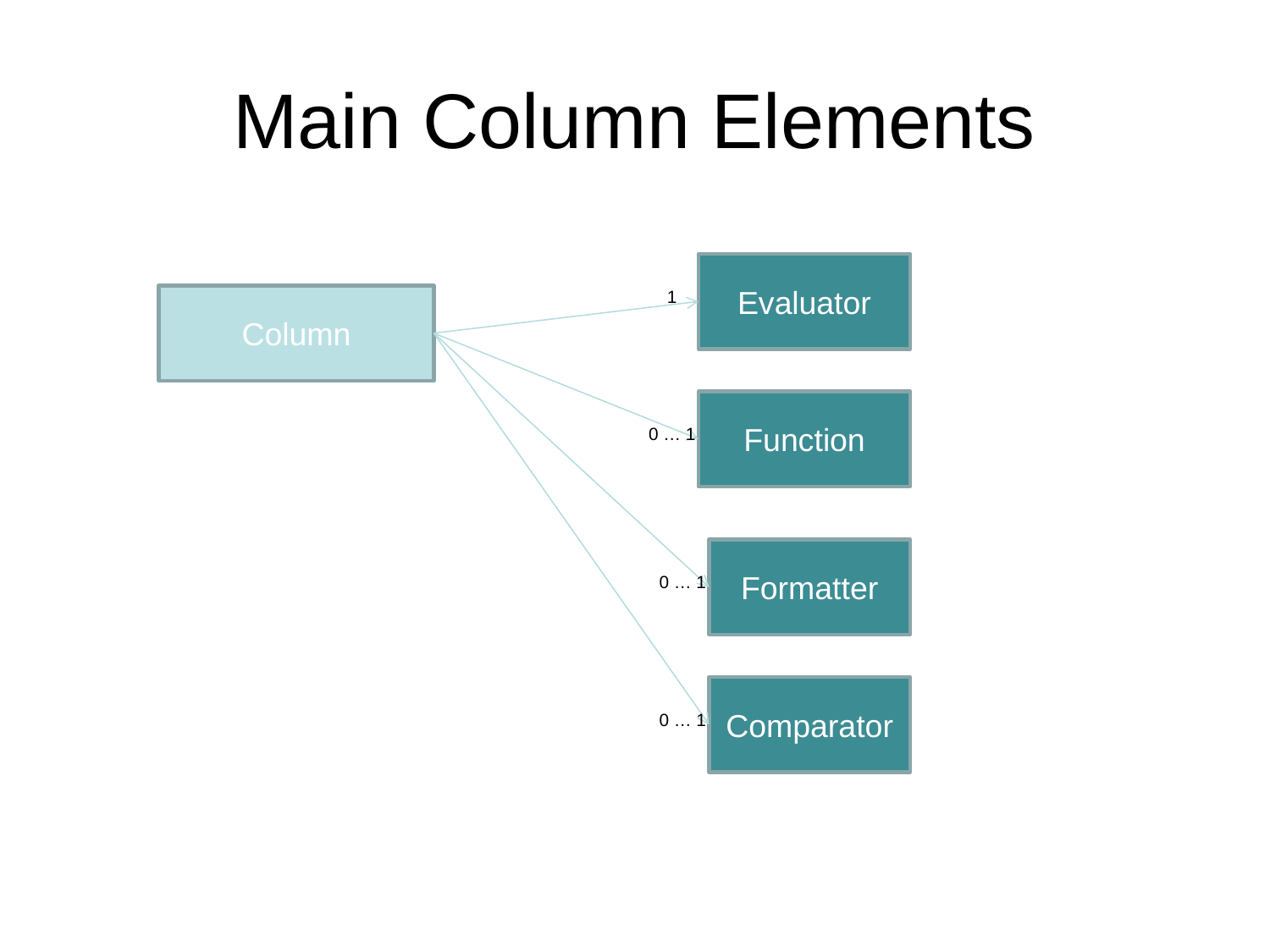

# Main Column Elements
Evaluator
1
Column
Function
0 … 1
Formatter
0 … 1
Comparator
0 … 1